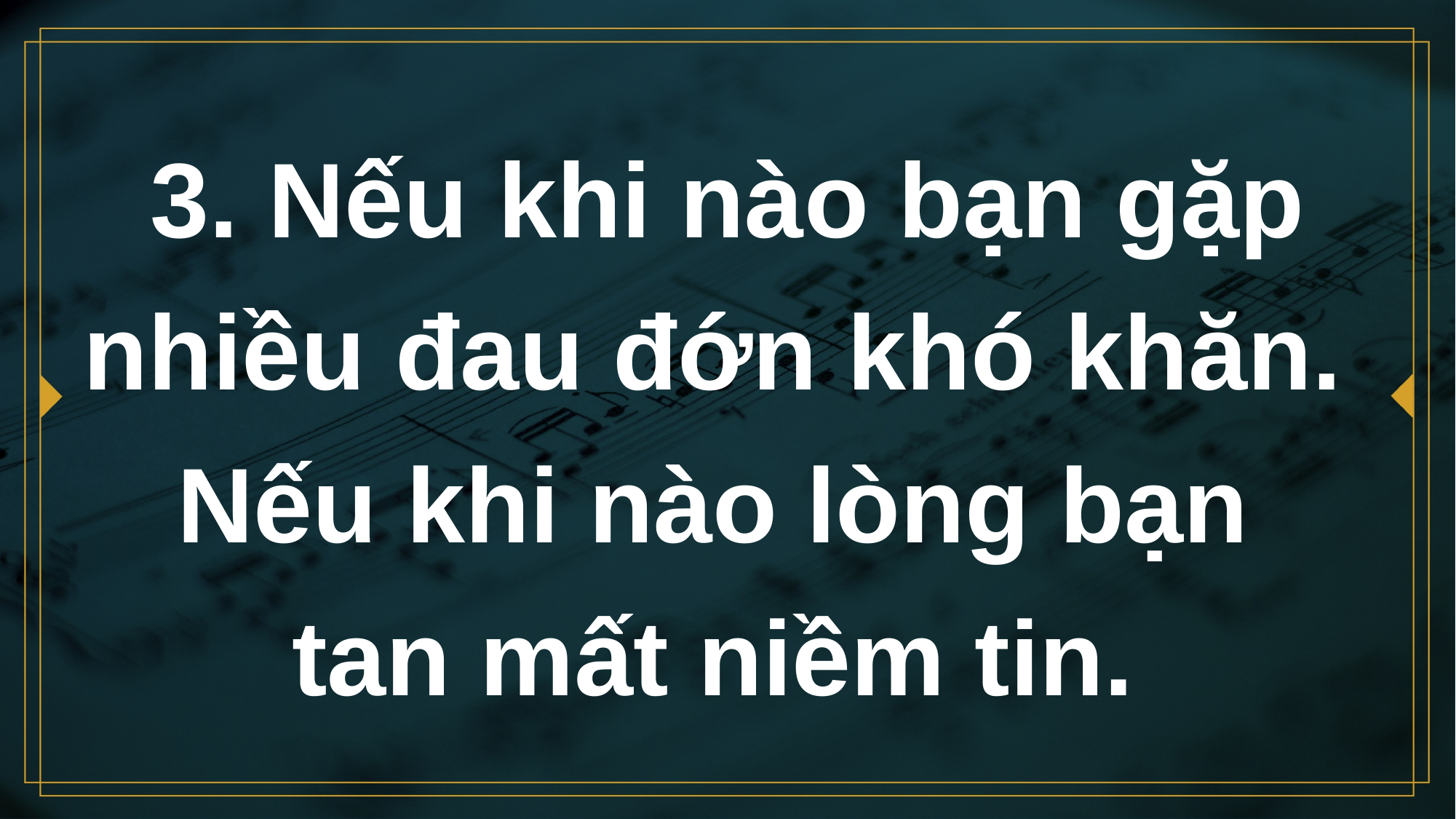

# 3. Nếu khi nào bạn gặp nhiều đau đớn khó khăn.
Nếu khi nào lòng bạn
tan mất niềm tin.